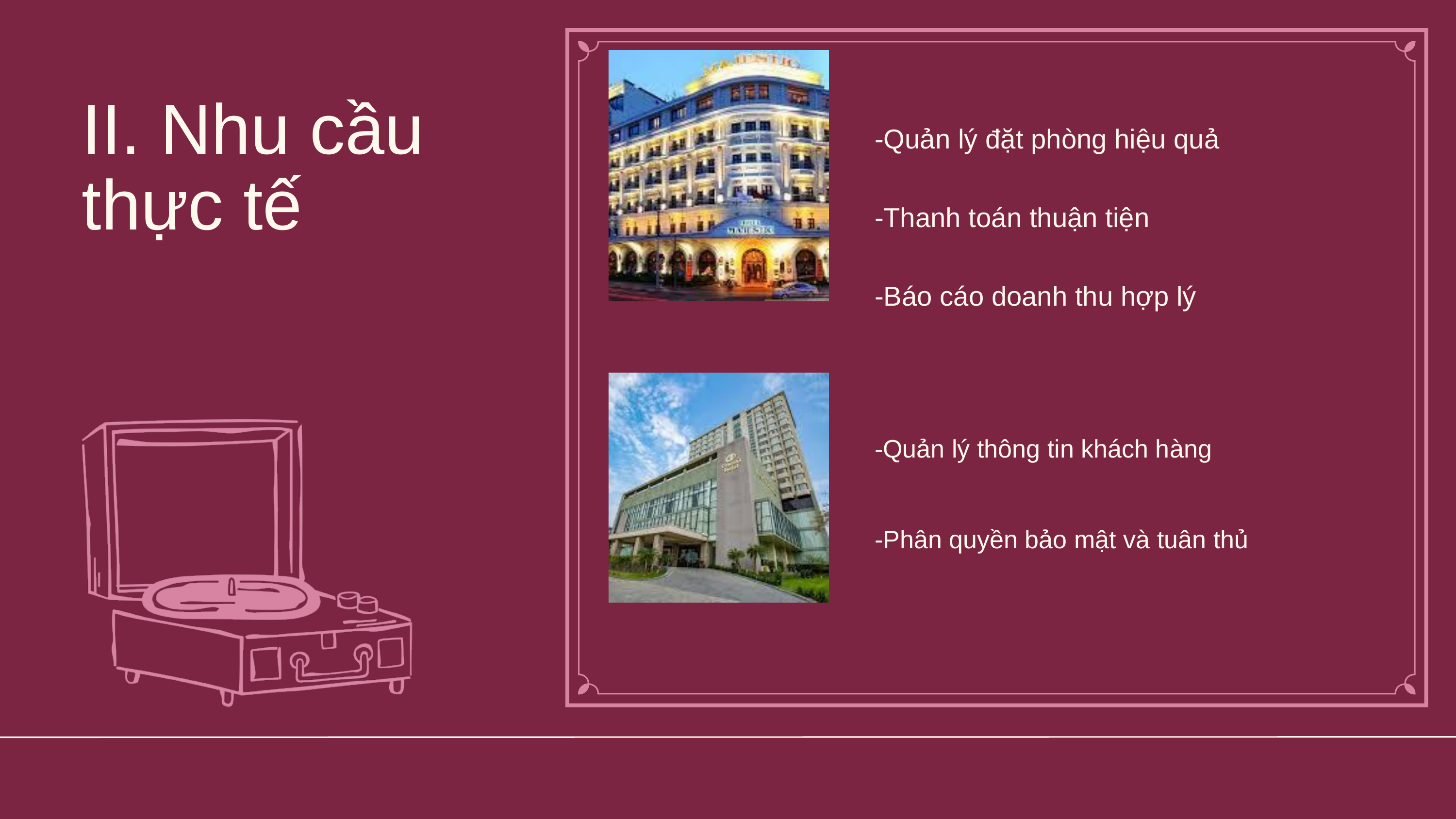

-Quản lý đặt phòng hiệu quả

-Thanh toán thuận tiện

-Báo cáo doanh thu hợp lý

II. Nhu cầu thực tế

-Quản lý thông tin khách hàng

-Phân quyền bảo mật và tuân thủ